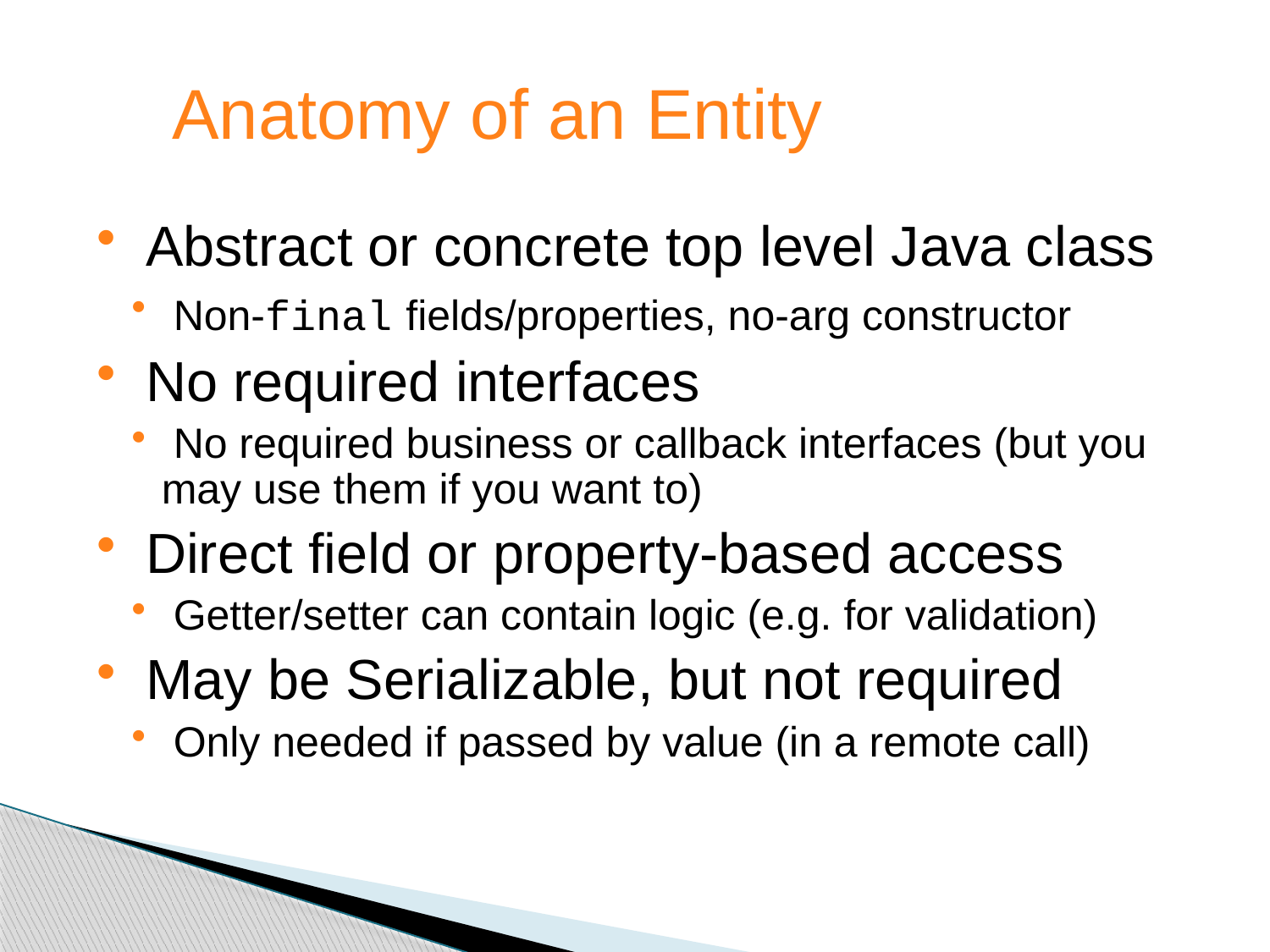

Anatomy of an Entity
Abstract or concrete top level Java class
 Non-final fields/properties, no-arg constructor
No required interfaces
 No required business or callback interfaces (but you may use them if you want to)
Direct field or property-based access
 Getter/setter can contain logic (e.g. for validation)
May be Serializable, but not required
 Only needed if passed by value (in a remote call)